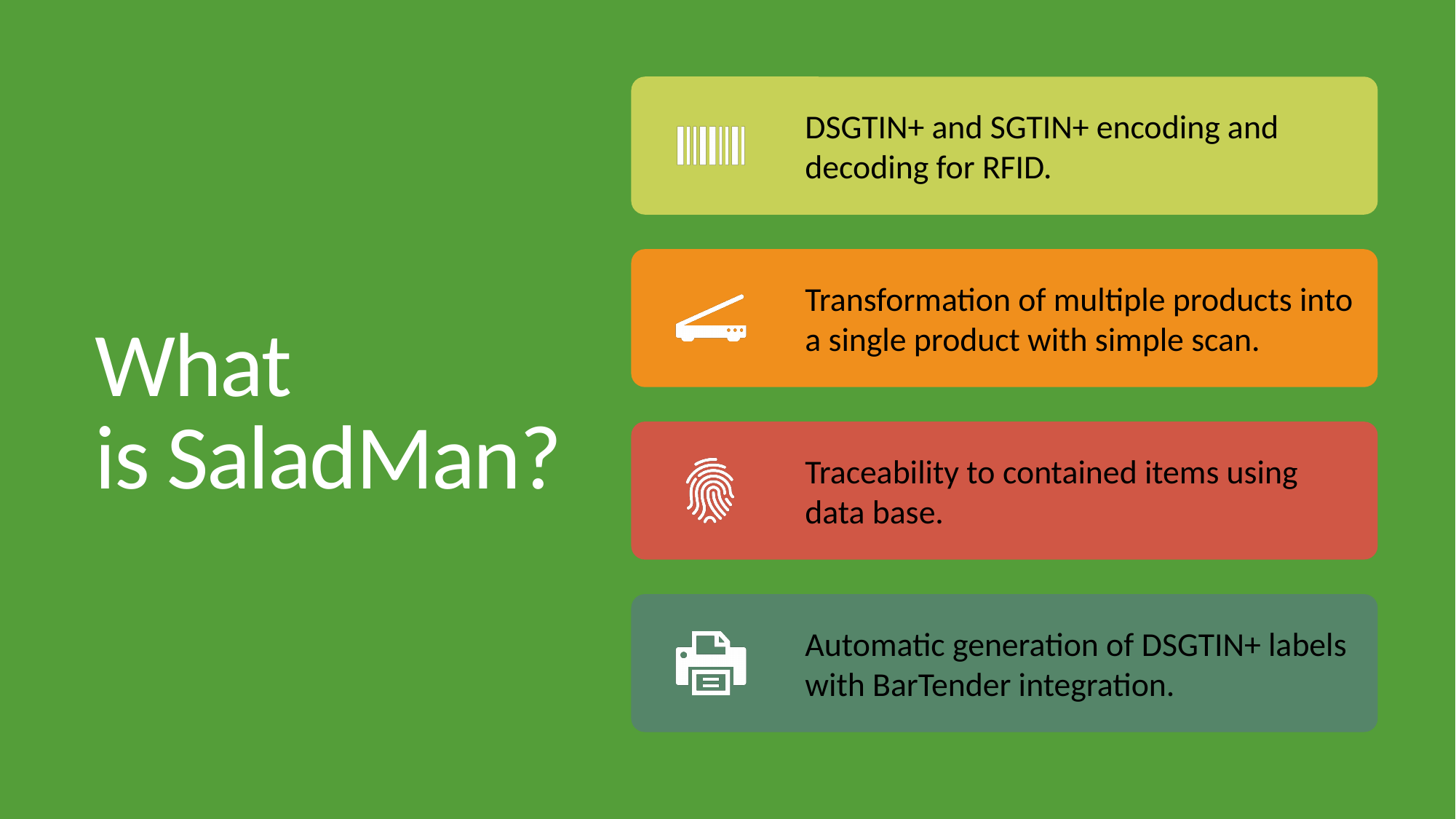

# What is SaladMan?
DSGTIN+ and SGTIN+ encoding and decoding for RFID.
Transformation of multiple products into a single product with simple scan.
Traceability to contained items using data base.
Automatic generation of DSGTIN+ labels with BarTender integration.